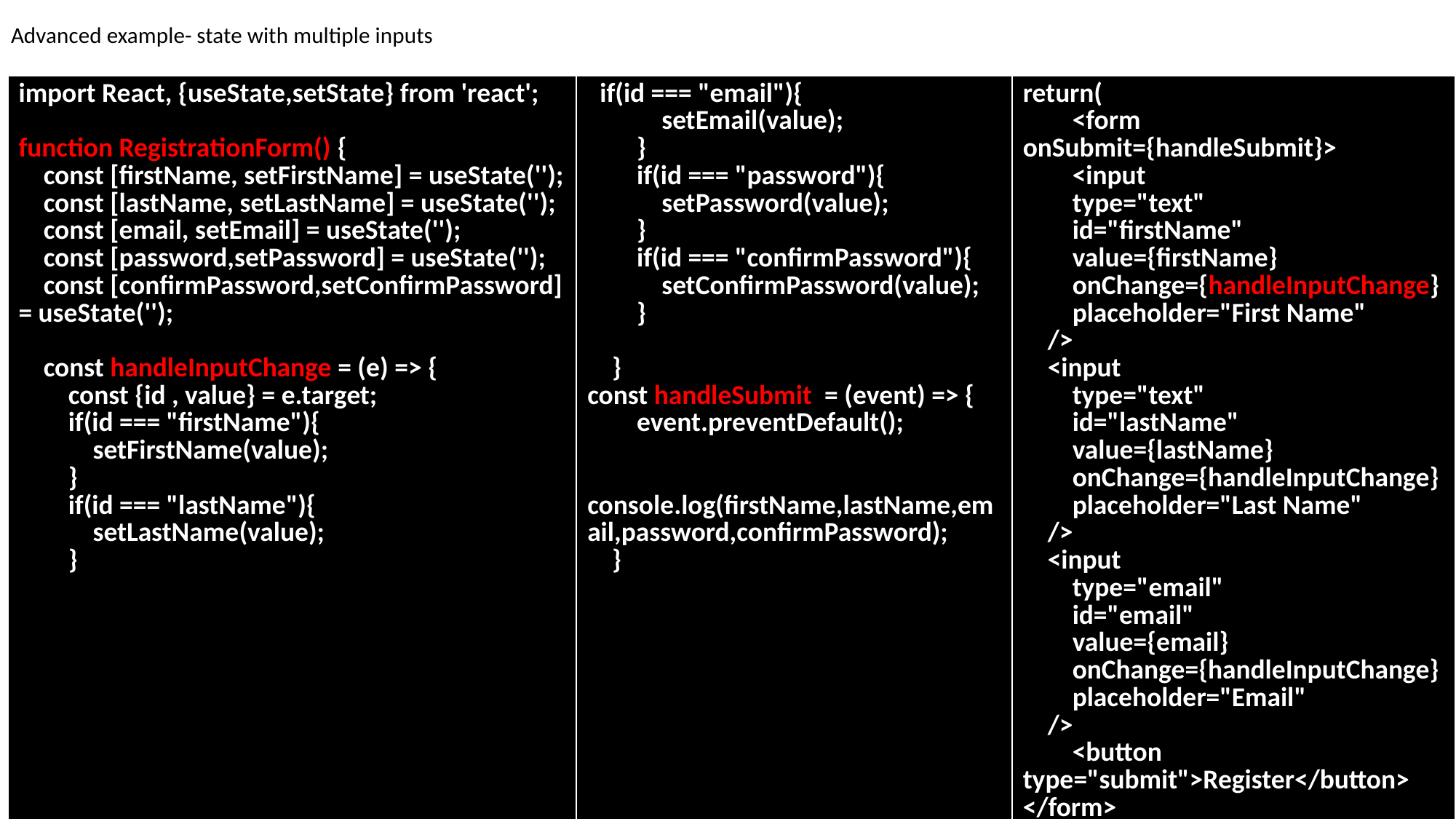

# Advanced example- state with multiple inputs
| import React, {useState,setState} from 'react'; function RegistrationForm() {     const [firstName, setFirstName] = useState('');     const [lastName, setLastName] = useState('');     const [email, setEmail] = useState('');     const [password,setPassword] = useState('');     const [confirmPassword,setConfirmPassword] = useState('');     const handleInputChange = (e) => {         const {id , value} = e.target;         if(id === "firstName"){             setFirstName(value);         }         if(id === "lastName"){             setLastName(value);         } | if(id === "email"){             setEmail(value);         }         if(id === "password"){             setPassword(value);         }         if(id === "confirmPassword"){             setConfirmPassword(value);         }     } const handleSubmit  = (event) => {         event.preventDefault();         console.log(firstName,lastName,email,password,confirmPassword);     } | return(         <form onSubmit={handleSubmit}>         <input         type="text"         id="firstName"         value={firstName}         onChange={handleInputChange}         placeholder="First Name"     />     <input         type="text"         id="lastName"         value={lastName}         onChange={handleInputChange}         placeholder="Last Name"     />     <input         type="email"         id="email"         value={email}         onChange={handleInputChange}         placeholder="Email"     />         <button type="submit">Register</button> </form>       )       } |
| --- | --- | --- |